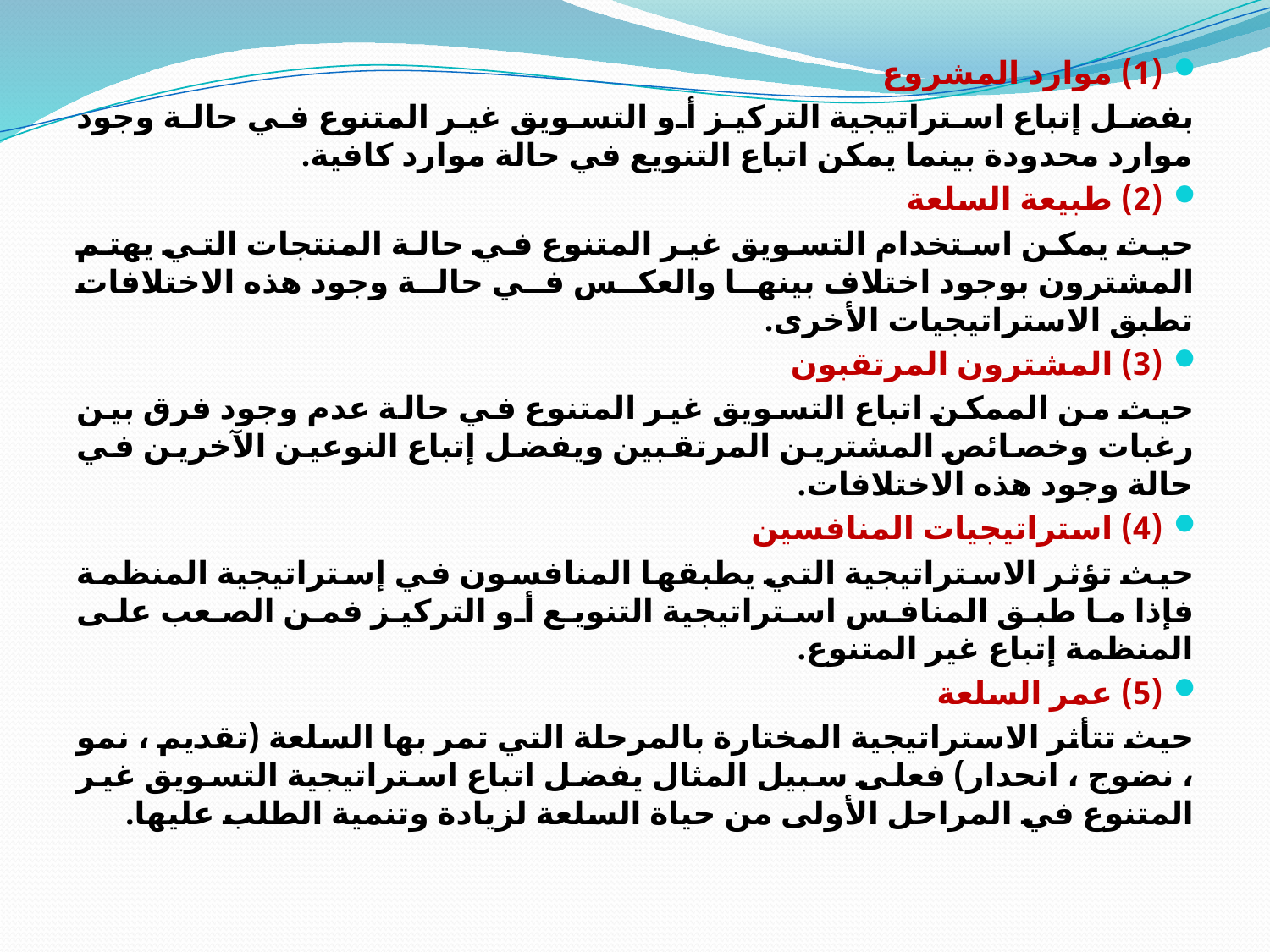

(1) موارد المشروع
بفضل إتباع استراتيجية التركيز أو التسويق غير المتنوع في حالة وجود موارد محدودة بينما يمكن اتباع التنويع في حالة موارد كافية.
(2) طبيعة السلعة
حيث يمكن استخدام التسويق غير المتنوع في حالة المنتجات التي يهتم المشترون بوجود اختلاف بينها والعكس في حالة وجود هذه الاختلافات تطبق الاستراتيجيات الأخرى.
(3) المشترون المرتقبون
حيث من الممكن اتباع التسويق غير المتنوع في حالة عدم وجود فرق بين رغبات وخصائص المشترين المرتقبين ويفضل إتباع النوعين الآخرين في حالة وجود هذه الاختلافات.
(4) استراتيجيات المنافسين
حيث تؤثر الاستراتيجية التي يطبقها المنافسون في إستراتيجية المنظمة فإذا ما طبق المنافس استراتيجية التنويع أو التركيز فمن الصعب على المنظمة إتباع غير المتنوع.
(5) عمر السلعة
حيث تتأثر الاستراتيجية المختارة بالمرحلة التي تمر بها السلعة (تقديم ، نمو ، نضوج ، انحدار) فعلى سبيل المثال يفضل اتباع استراتيجية التسويق غير المتنوع في المراحل الأولى من حياة السلعة لزيادة وتنمية الطلب عليها.